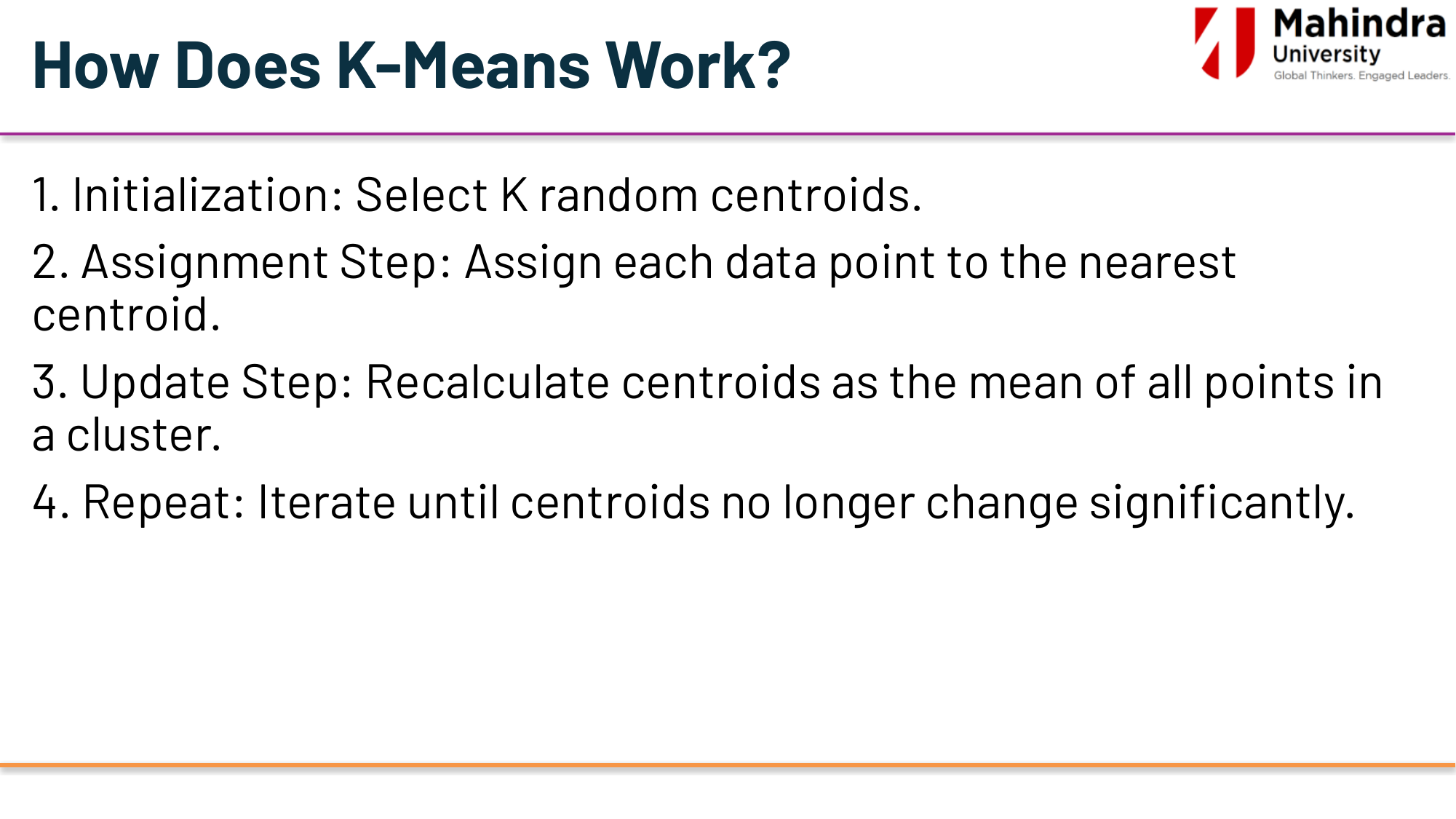

# How Does K-Means Work?
1. Initialization: Select K random centroids.
2. Assignment Step: Assign each data point to the nearest centroid.
3. Update Step: Recalculate centroids as the mean of all points in a cluster.
4. Repeat: Iterate until centroids no longer change significantly.